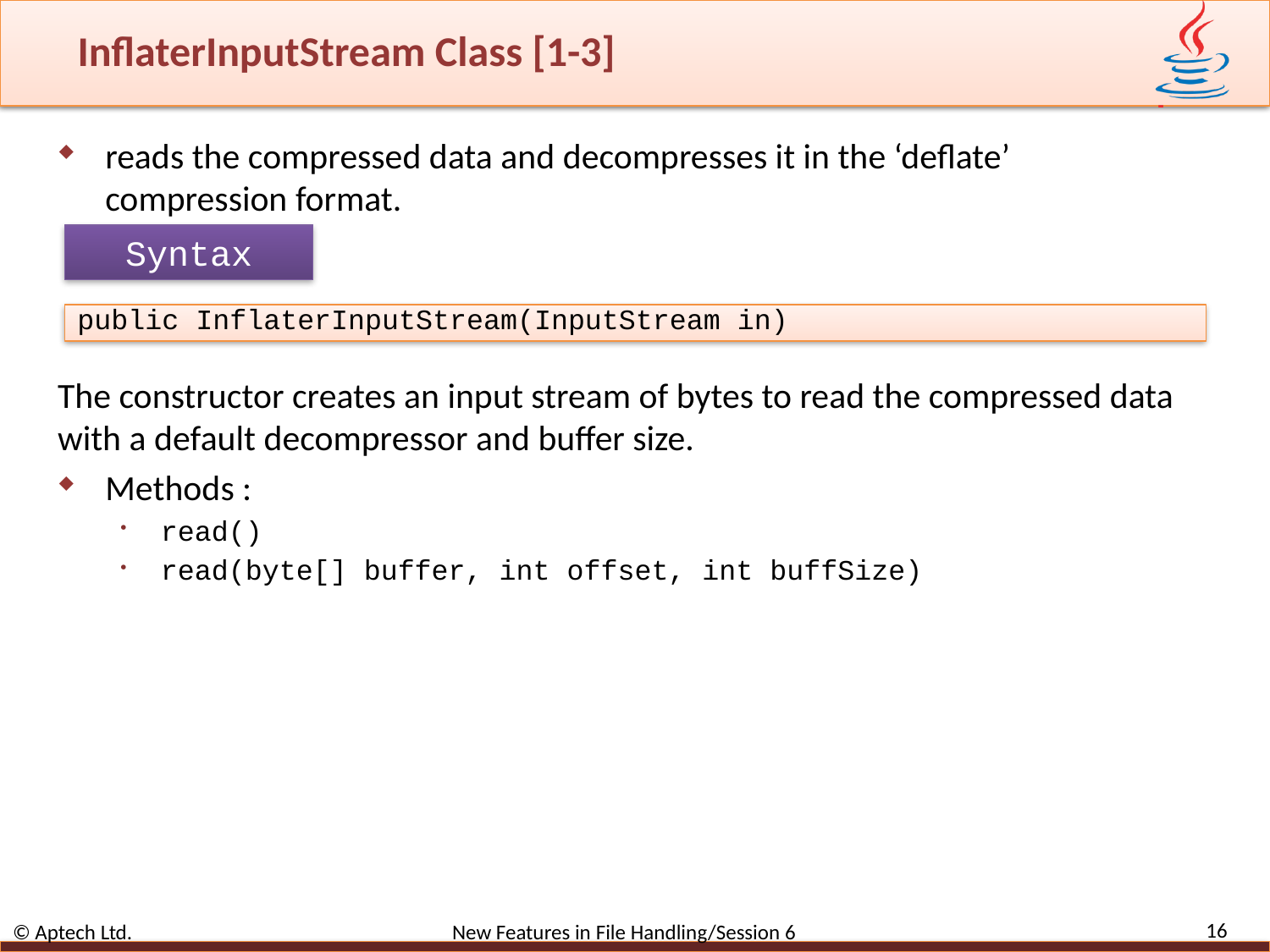

# InflaterInputStream Class [1-3]
reads the compressed data and decompresses it in the ‘deflate’ compression format.

The constructor creates an input stream of bytes to read the compressed data with a default decompressor and buffer size.
Methods :
read()
read(byte[] buffer, int offset, int buffSize)

Syntax
public InflaterInputStream(InputStream in)
16
© Aptech Ltd.                                                                  New Features in File Handling/Session 6